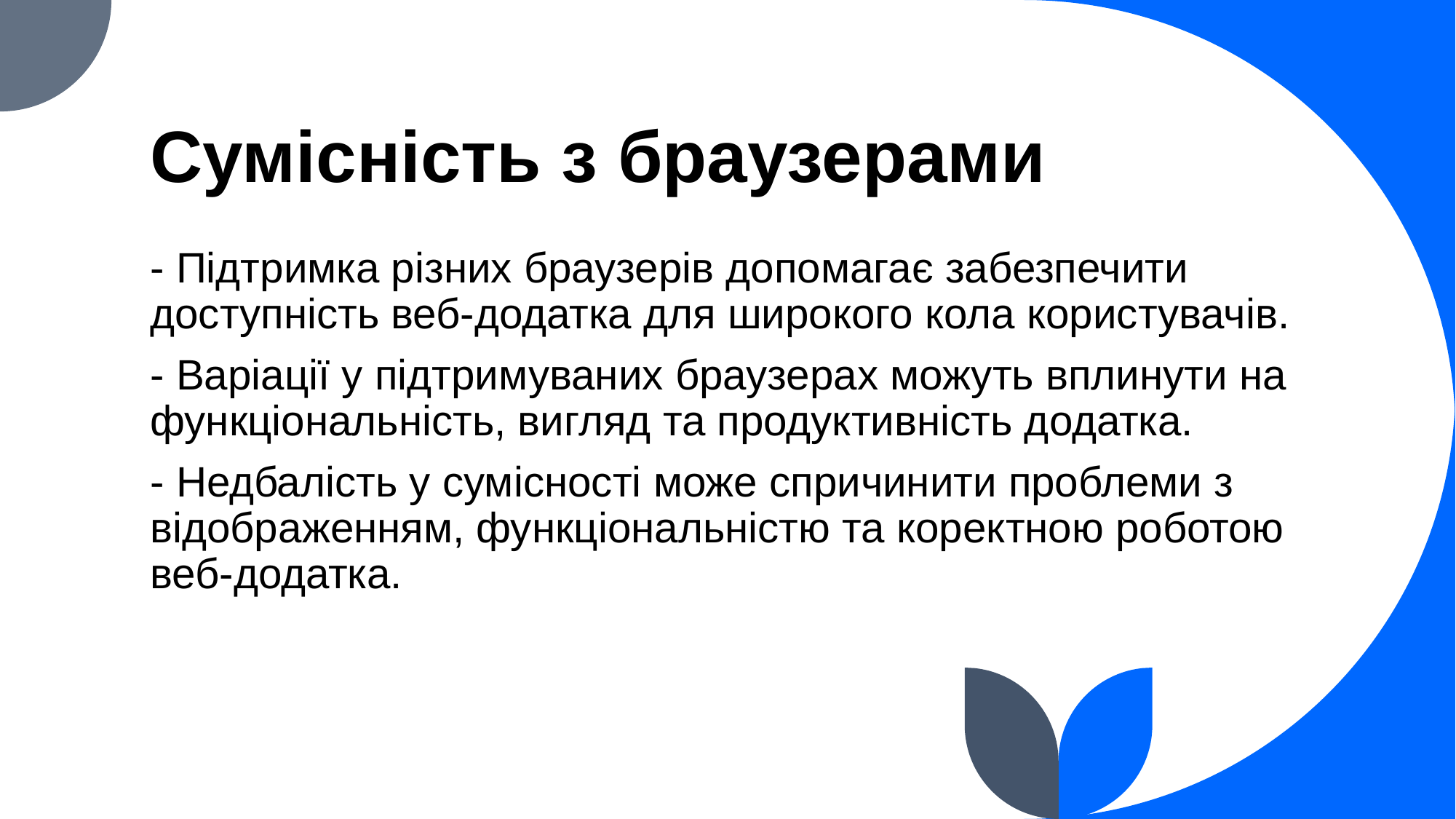

# Сумісність з браузерами
- Підтримка різних браузерів допомагає забезпечити доступність веб-додатка для широкого кола користувачів.
- Варіації у підтримуваних браузерах можуть вплинути на функціональність, вигляд та продуктивність додатка.
- Недбалість у сумісності може спричинити проблеми з відображенням, функціональністю та коректною роботою веб-додатка.